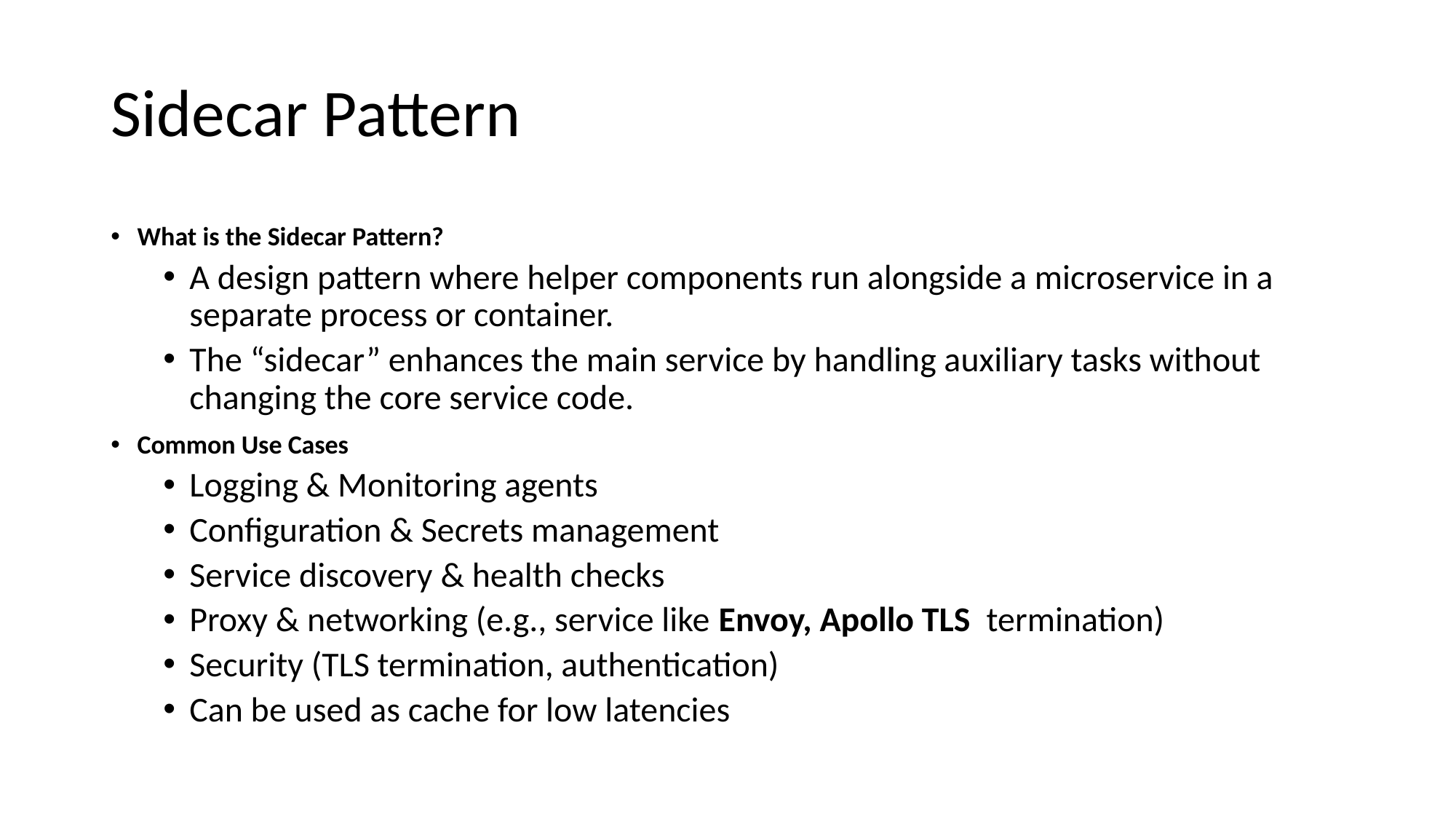

# Sidecar Pattern
What is the Sidecar Pattern?
A design pattern where helper components run alongside a microservice in a separate process or container.
The “sidecar” enhances the main service by handling auxiliary tasks without changing the core service code.
Common Use Cases
Logging & Monitoring agents
Configuration & Secrets management
Service discovery & health checks
Proxy & networking (e.g., service like Envoy, Apollo TLS  termination)
Security (TLS termination, authentication)
Can be used as cache for low latencies